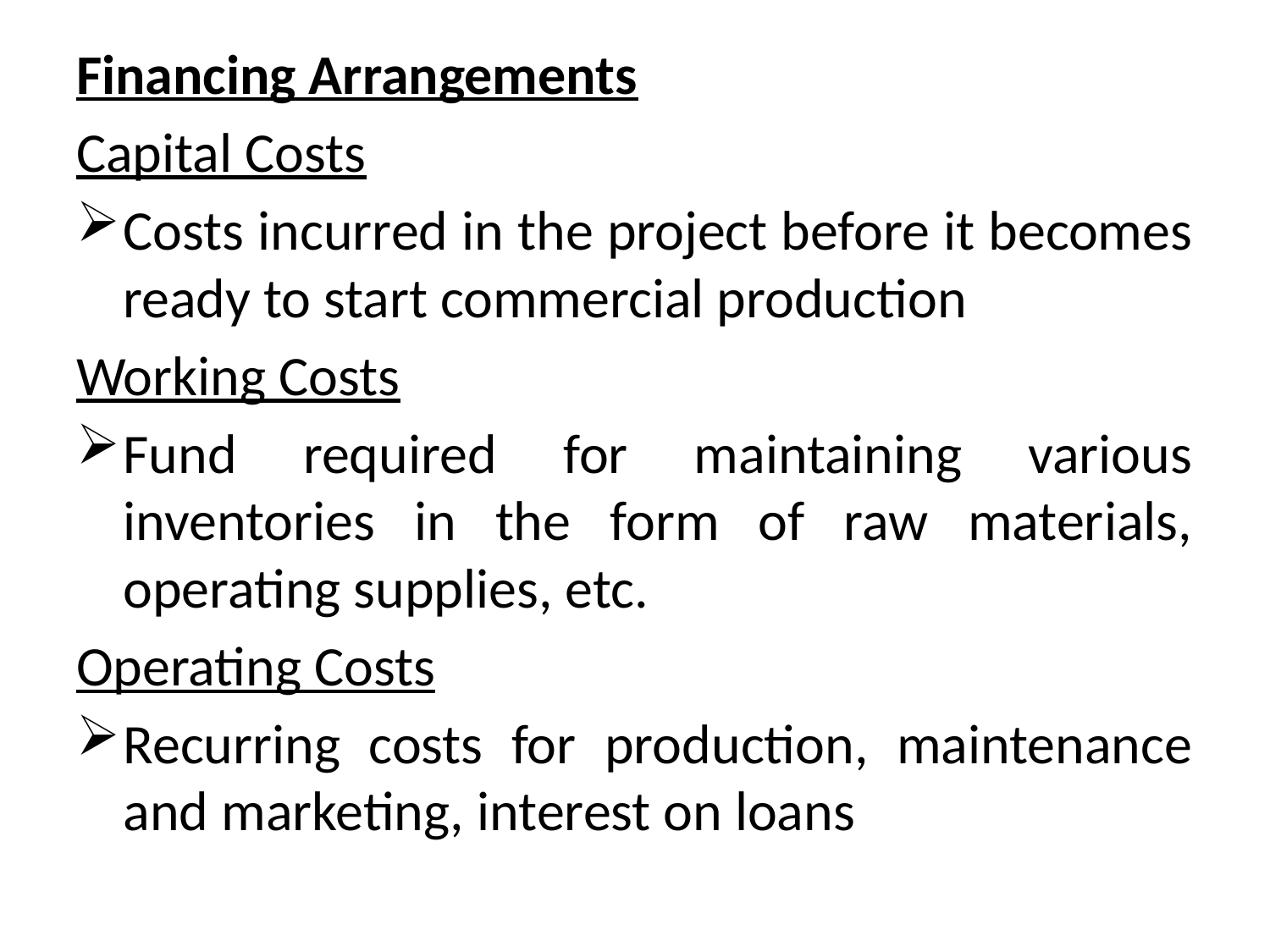

Financing Arrangements
Capital Costs
Costs incurred in the project before it becomes ready to start commercial production
Working Costs
Fund required for maintaining various inventories in the form of raw materials, operating supplies, etc.
Operating Costs
Recurring costs for production, maintenance and marketing, interest on loans